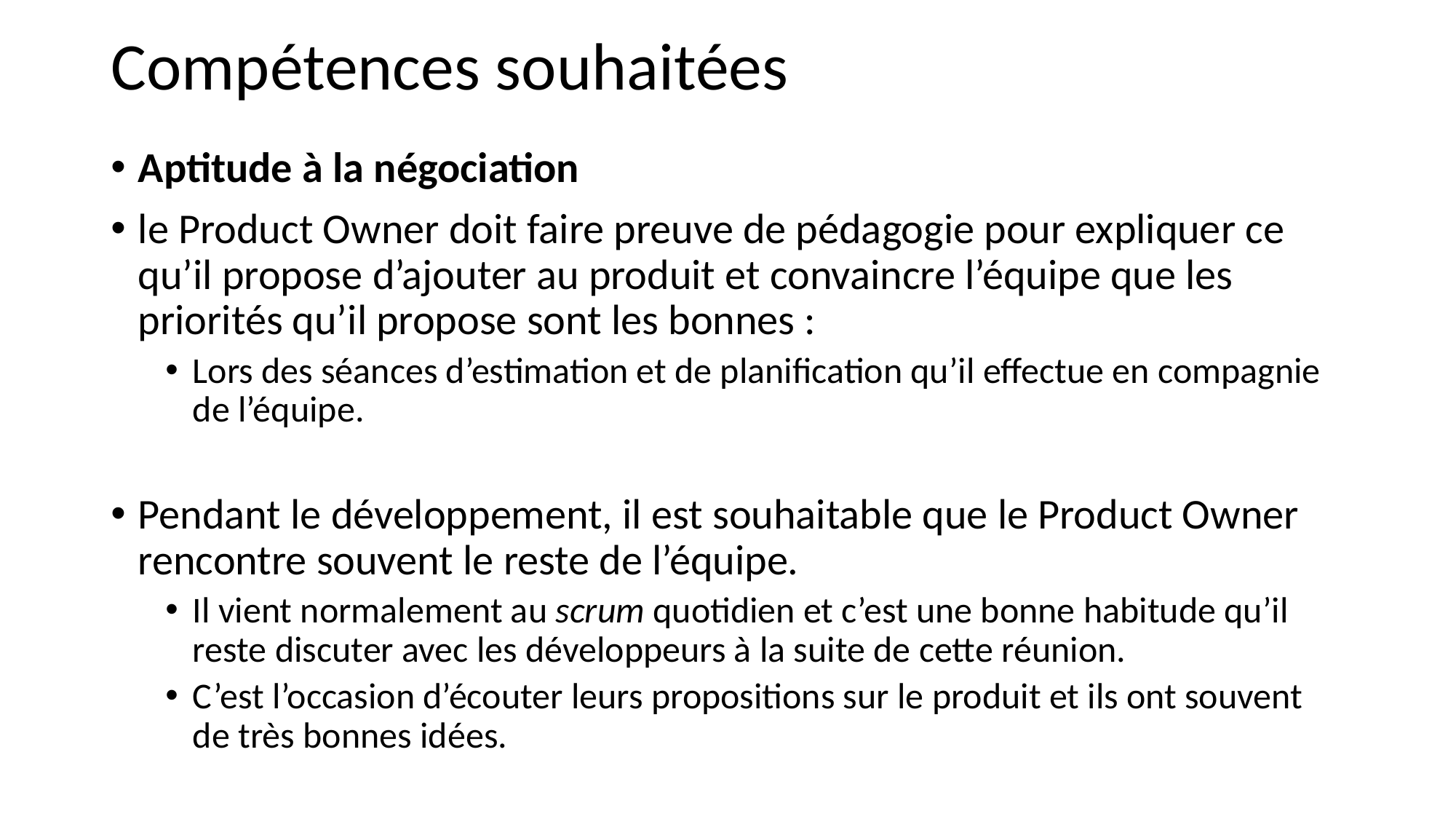

# Compétences souhaitées
Aptitude à la négociation
le Product Owner doit faire preuve de pédagogie pour expliquer ce qu’il propose d’ajouter au produit et convaincre l’équipe que les priorités qu’il propose sont les bonnes :
Lors des séances d’estimation et de planification qu’il effectue en compagnie de l’équipe.

Pendant le développement, il est souhaitable que le Product Owner rencontre souvent le reste de l’équipe.
Il vient normalement au scrum quotidien et c’est une bonne habitude qu’il reste discuter avec les développeurs à la suite de cette réunion.
C’est l’occasion d’écouter leurs propositions sur le produit et ils ont souvent de très bonnes idées.